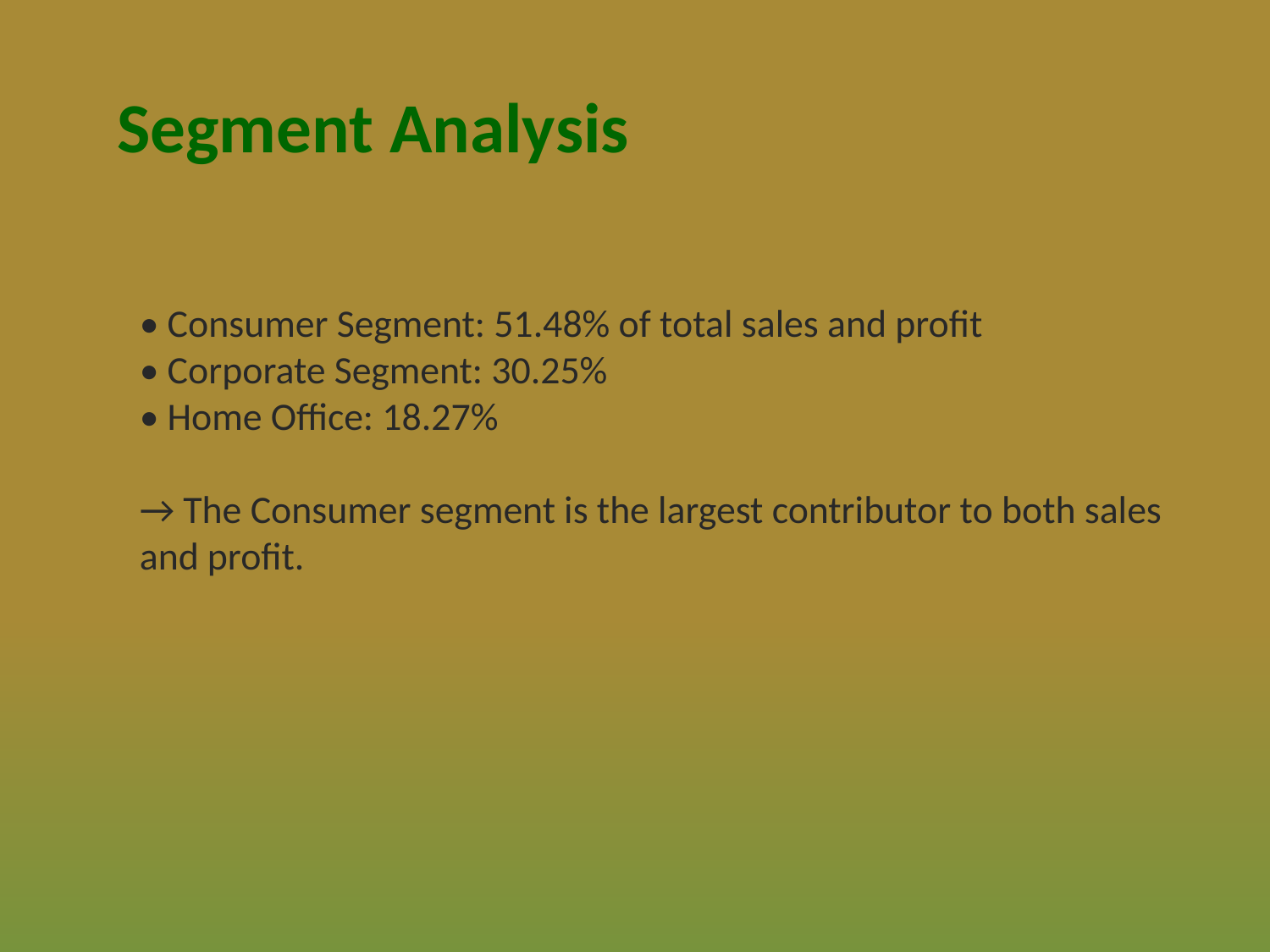

Segment Analysis

• Consumer Segment: 51.48% of total sales and profit
• Corporate Segment: 30.25%
• Home Office: 18.27%
→ The Consumer segment is the largest contributor to both sales and profit.